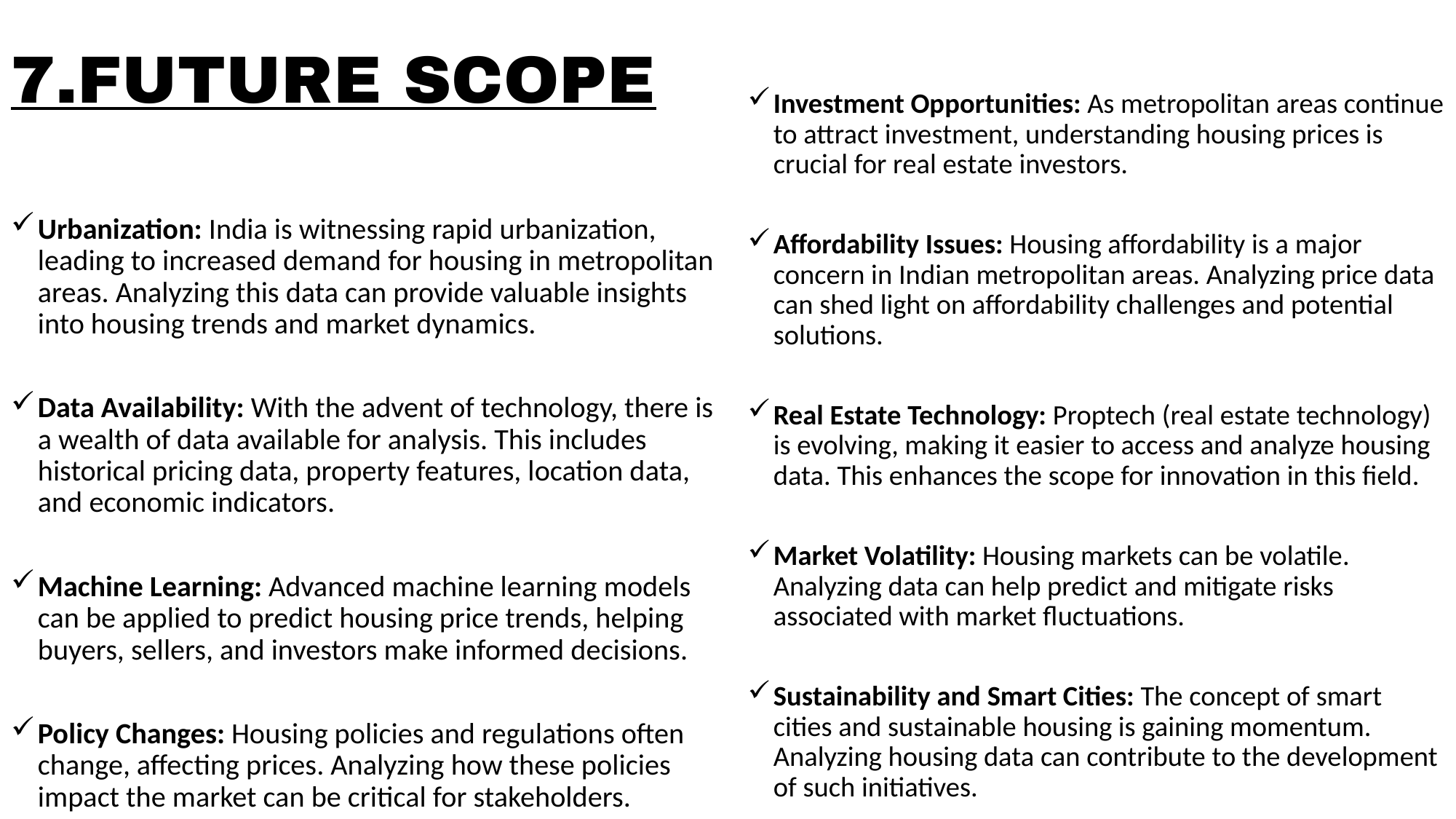

# 7.FUTURE SCOPE

Investment Opportunities: As metropolitan areas continue to attract investment, understanding housing prices is crucial for real estate investors.

Affordability Issues: Housing affordability is a major concern in Indian metropolitan areas. Analyzing price data can shed light on affordability challenges and potential solutions.

Real Estate Technology: Proptech (real estate technology) is evolving, making it easier to access and analyze housing data. This enhances the scope for innovation in this field.

Market Volatility: Housing markets can be volatile. Analyzing data can help predict and mitigate risks associated with market fluctuations.

Sustainability and Smart Cities: The concept of smart cities and sustainable housing is gaining momentum. Analyzing housing data can contribute to the development of such initiatives.

Urbanization: India is witnessing rapid urbanization, leading to increased demand for housing in metropolitan areas. Analyzing this data can provide valuable insights into housing trends and market dynamics.

Data Availability: With the advent of technology, there is a wealth of data available for analysis. This includes historical pricing data, property features, location data, and economic indicators.

Machine Learning: Advanced machine learning models can be applied to predict housing price trends, helping buyers, sellers, and investors make informed decisions.

Policy Changes: Housing policies and regulations often change, affecting prices. Analyzing how these policies impact the market can be critical for stakeholders.